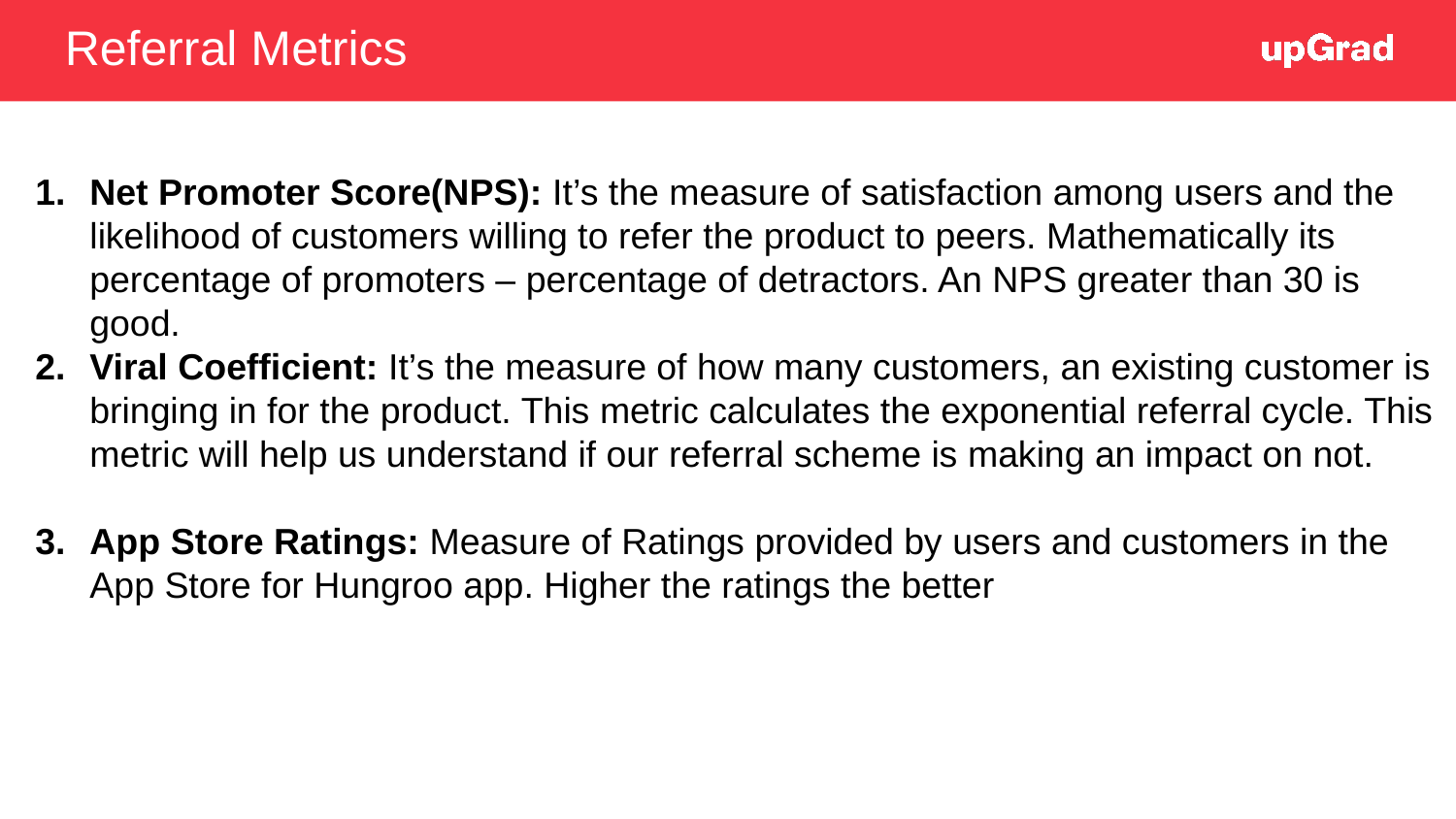

# Referral Metrics
Net Promoter Score(NPS): It’s the measure of satisfaction among users and the likelihood of customers willing to refer the product to peers. Mathematically its percentage of promoters – percentage of detractors. An NPS greater than 30 is good.
Viral Coefficient: It’s the measure of how many customers, an existing customer is bringing in for the product. This metric calculates the exponential referral cycle. This metric will help us understand if our referral scheme is making an impact on not.

App Store Ratings: Measure of Ratings provided by users and customers in the App Store for Hungroo app. Higher the ratings the better